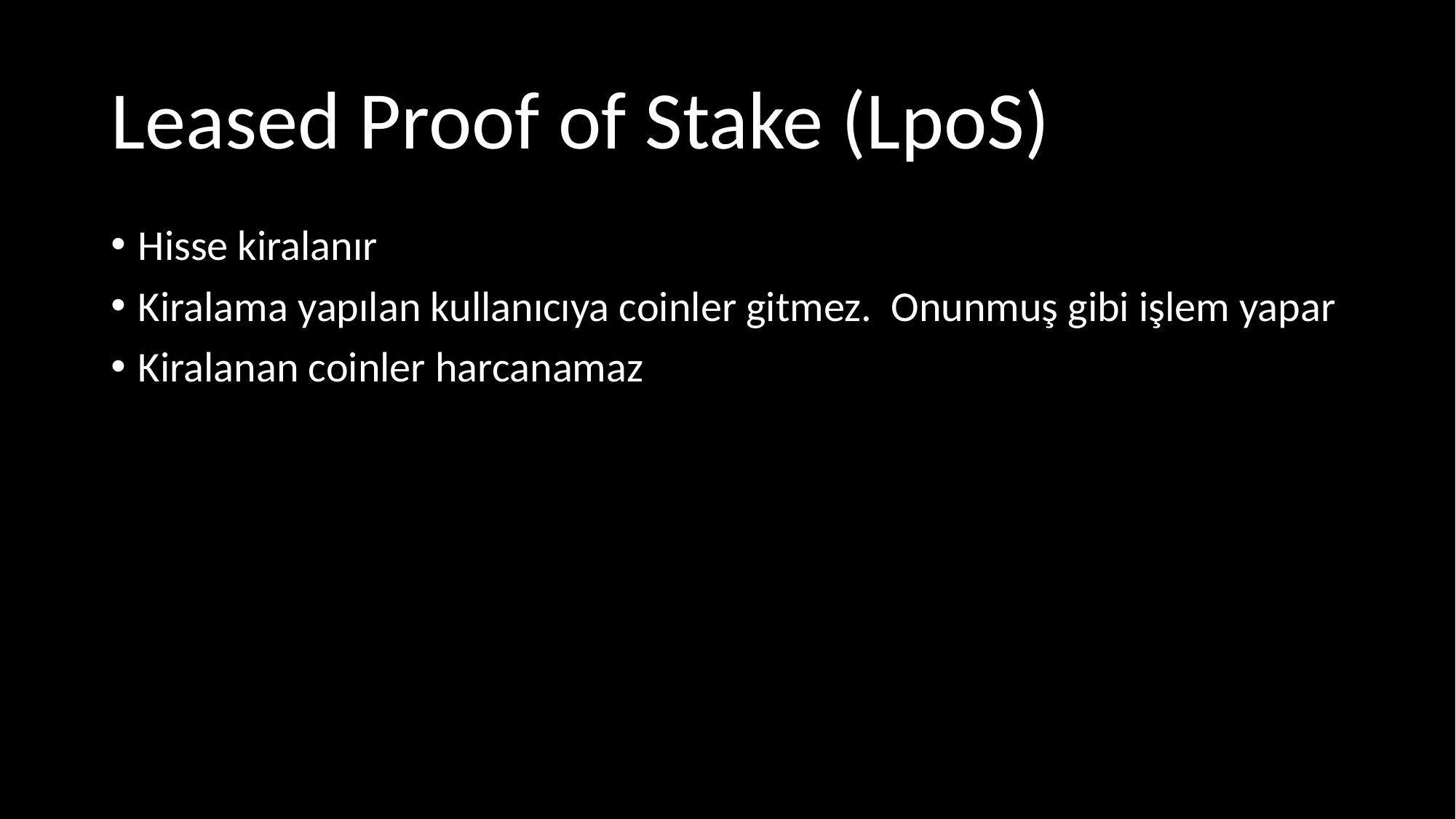

# Leased Proof of Stake (LpoS)
Hisse kiralanır
Kiralama yapılan kullanıcıya coinler gitmez.  Onunmuş gibi işlem yapar
Kiralanan coinler harcanamaz